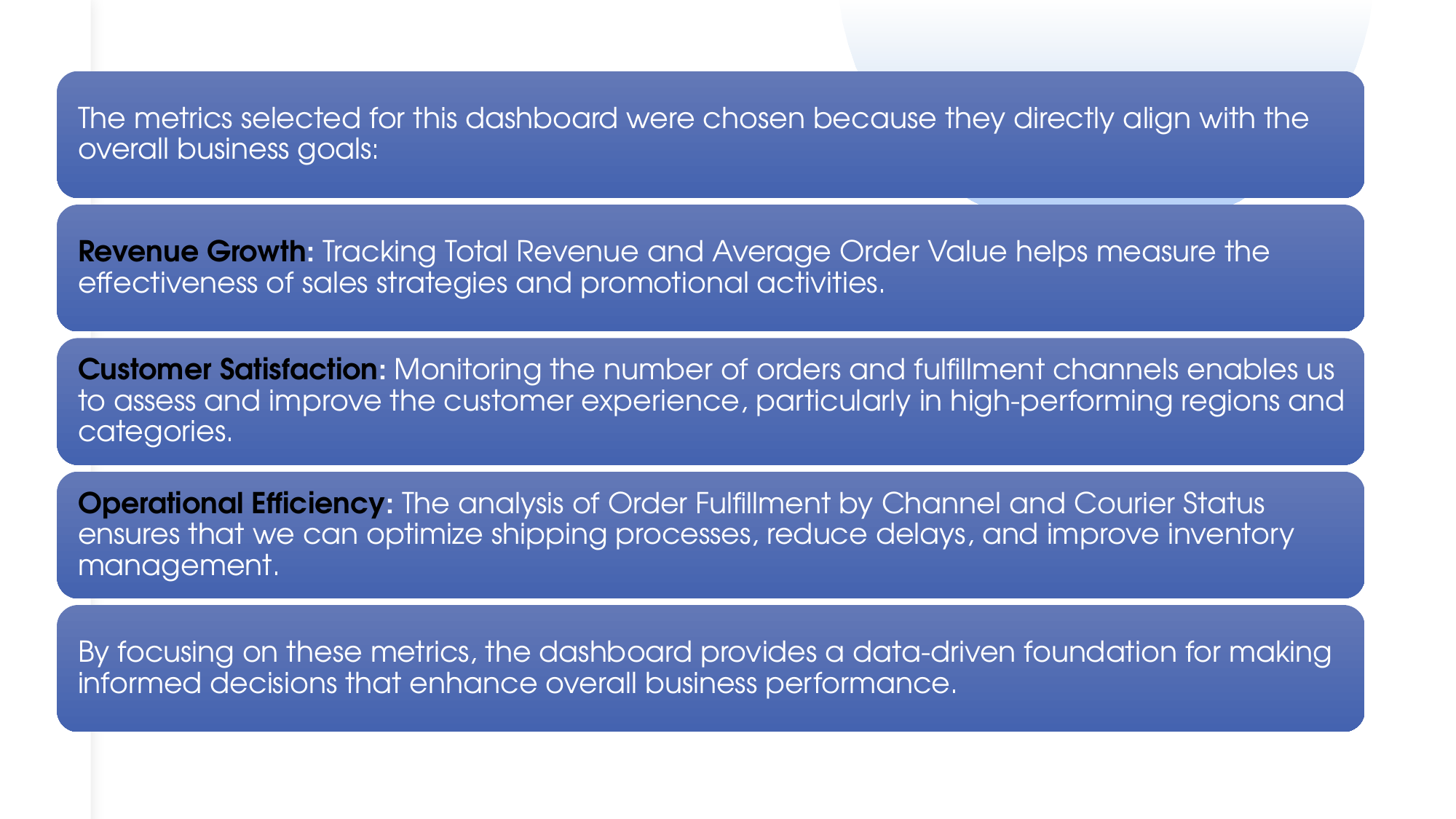

The metrics selected for this dashboard were chosen because they directly align with the overall business goals:
Revenue Growth: Tracking Total Revenue and Average Order Value helps measure the effectiveness of sales strategies and promotional activities.
Customer Satisfaction: Monitoring the number of orders and fulfillment channels enables us to assess and improve the customer experience, particularly in high-performing regions and categories.
Operational Efficiency: The analysis of Order Fulfillment by Channel and Courier Status ensures that we can optimize shipping processes, reduce delays, and improve inventory management.
By focusing on these metrics, the dashboard provides a data-driven foundation for making informed decisions that enhance overall business performance.